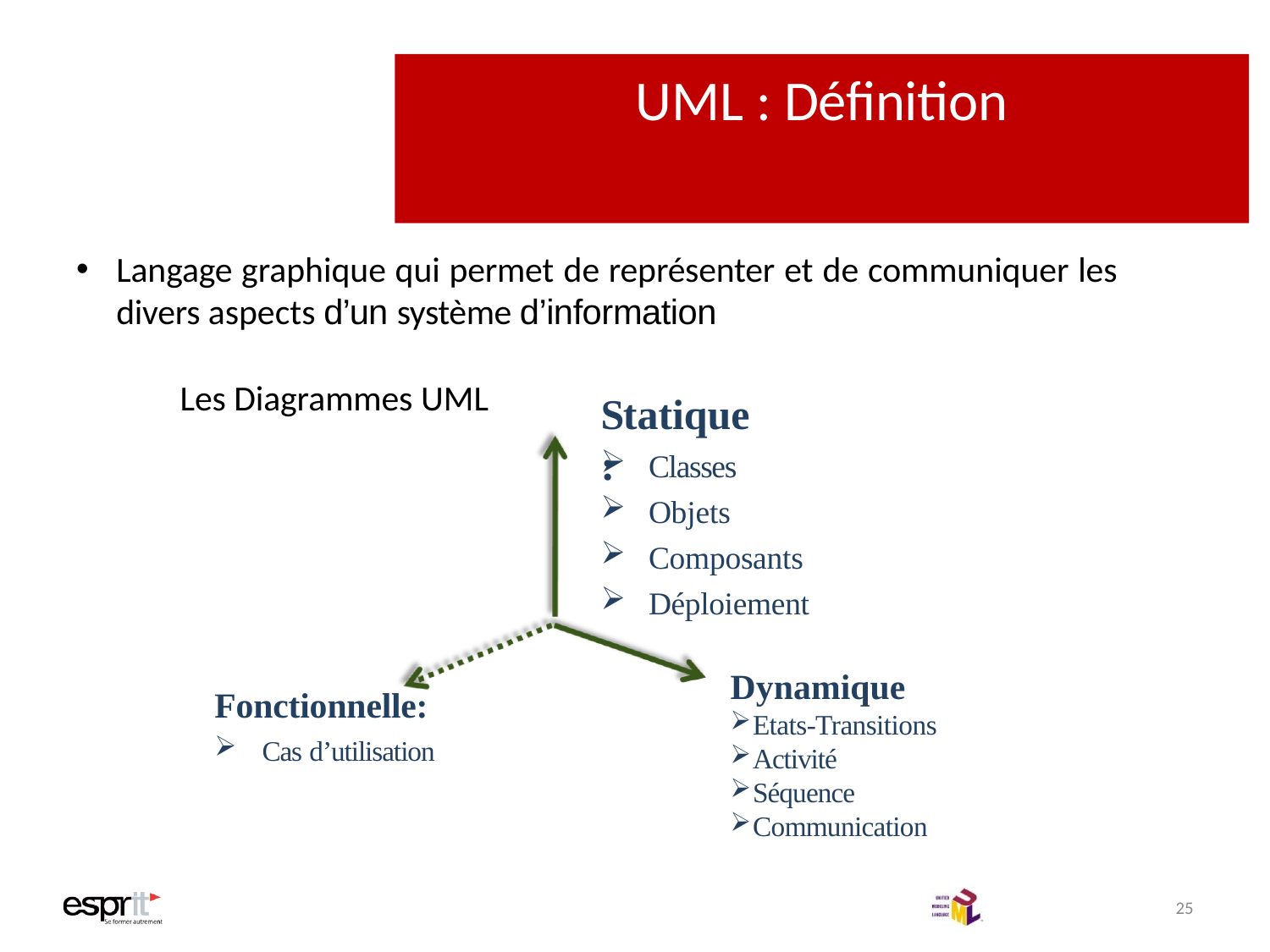

# UML : Définition
Langage graphique qui permet de représenter et de communiquer les
divers aspects d’un système d’information
Les Diagrammes UML
Statique:

Classes
Objets
Composants
Déploiement
Dynamique
Etats-Transitions
Activité
Séquence
Communication
Fonctionnelle:
Cas d’utilisation
25